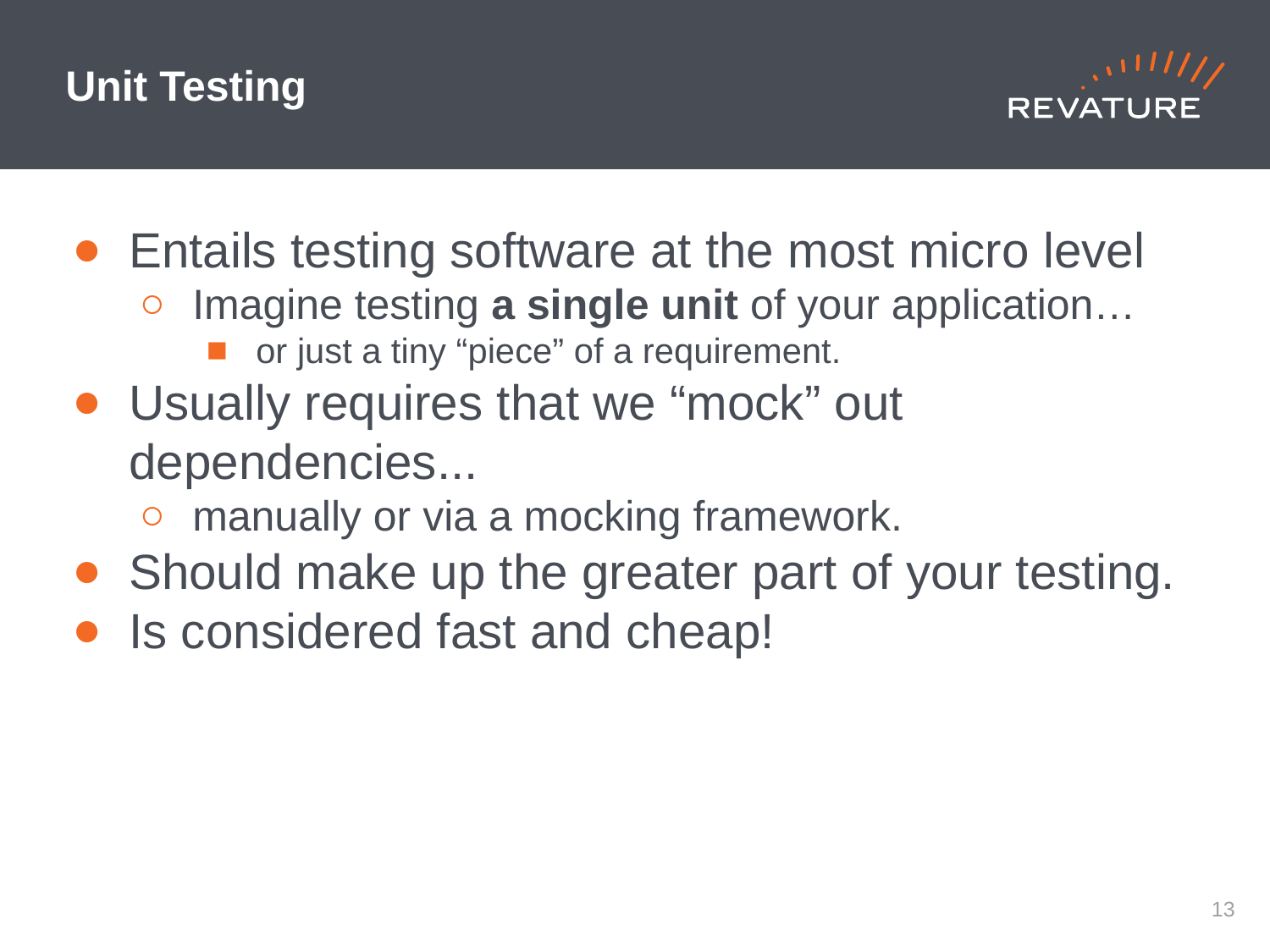

# Unit Testing
Entails testing software at the most micro level
Imagine testing a single unit of your application…
or just a tiny “piece” of a requirement.
Usually requires that we “mock” out dependencies...
manually or via a mocking framework.
Should make up the greater part of your testing.
Is considered fast and cheap!
13